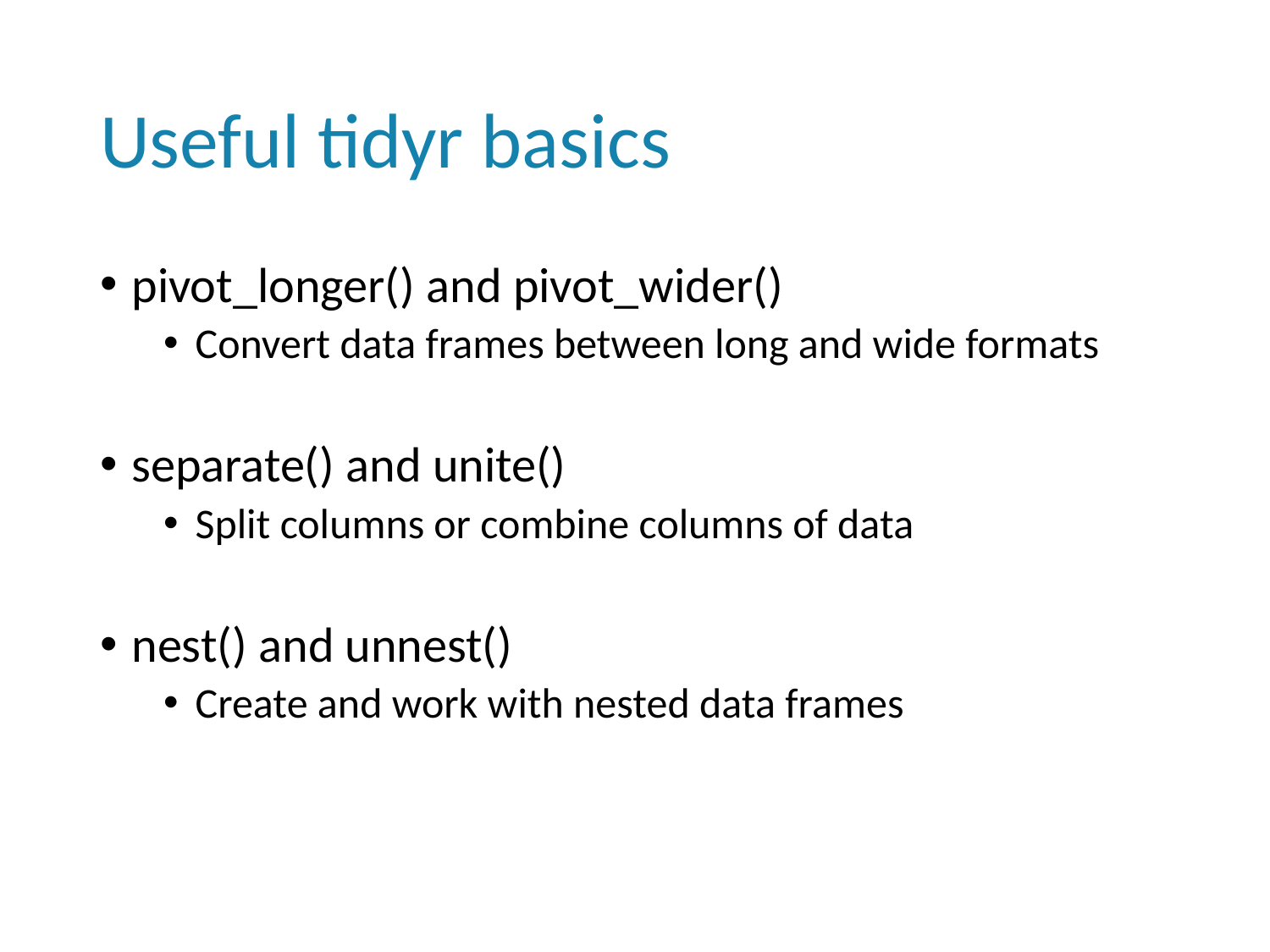

# Useful tidyr basics
pivot_longer() and pivot_wider()
Convert data frames between long and wide formats

separate() and unite()
Split columns or combine columns of data

nest() and unnest()
Create and work with nested data frames